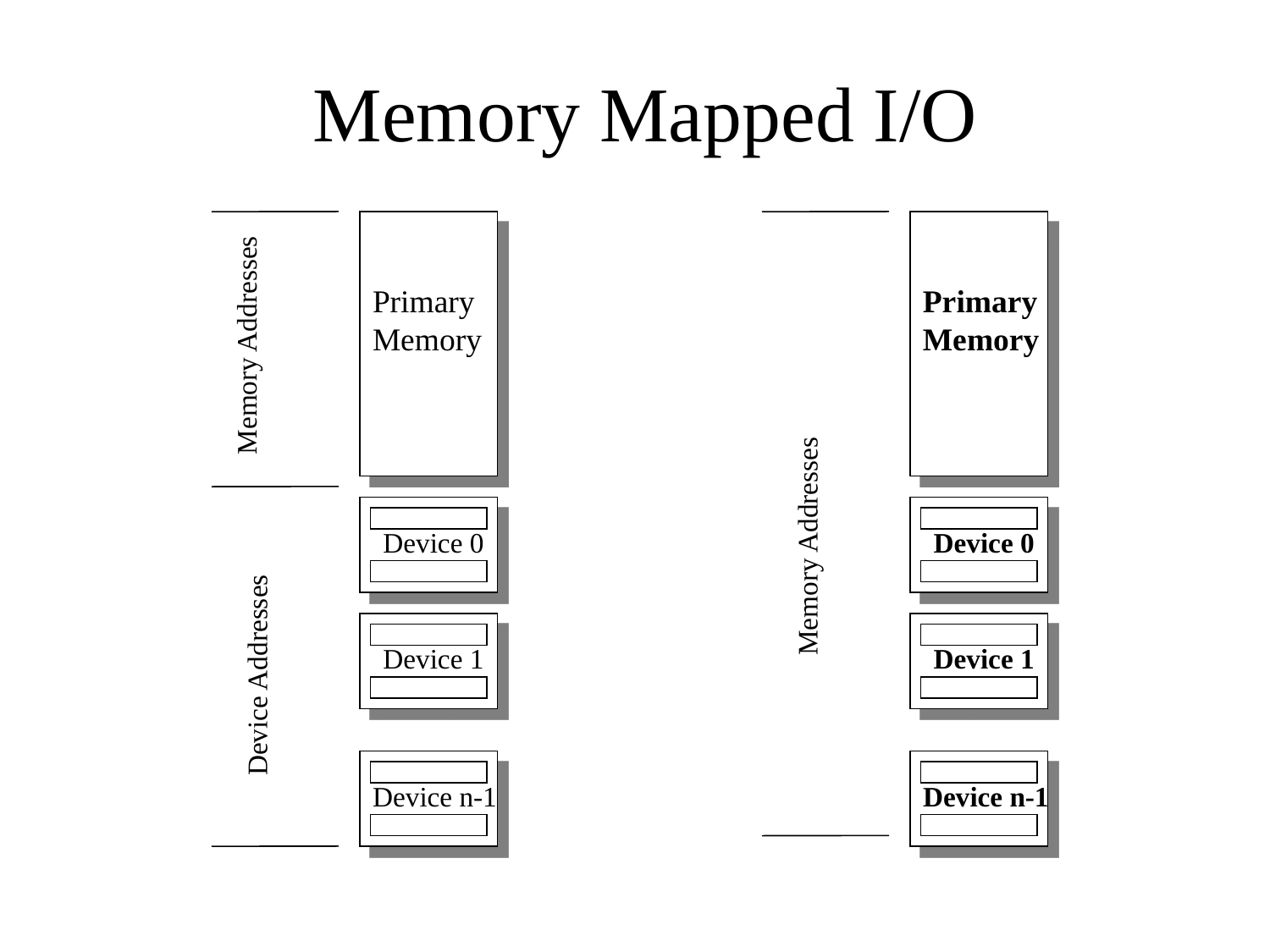

# Memory Mapped I/O

Primary
Memory
Primary
Memory
Memory Addresses

Device 0
Device 0
Memory Addresses

Device 1
Device 1
Device Addresses

Device n-1
Device n-1